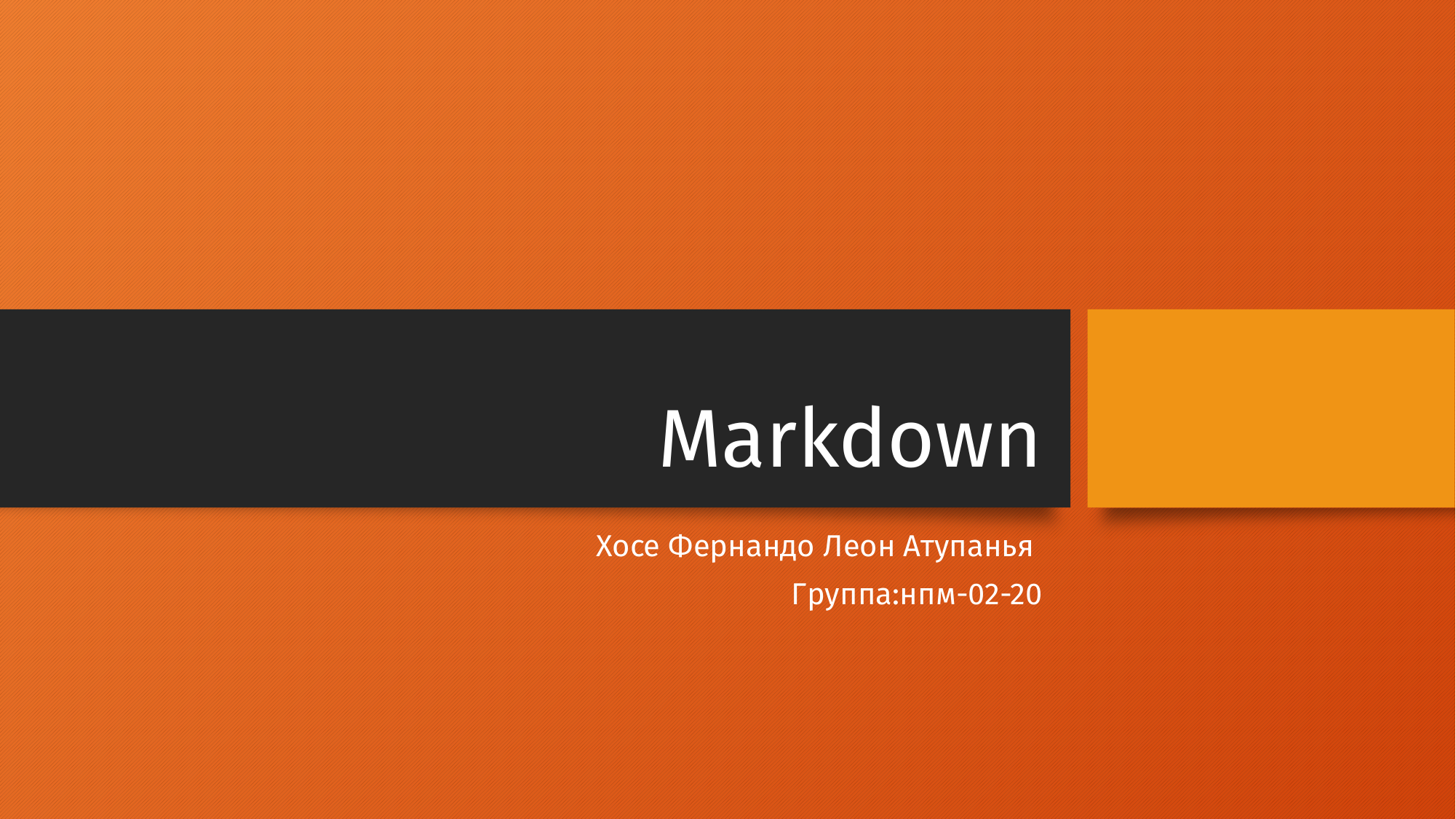

# Markdown
Хосе Фернандо Леон Атупанья
Группа:нпм-02-20